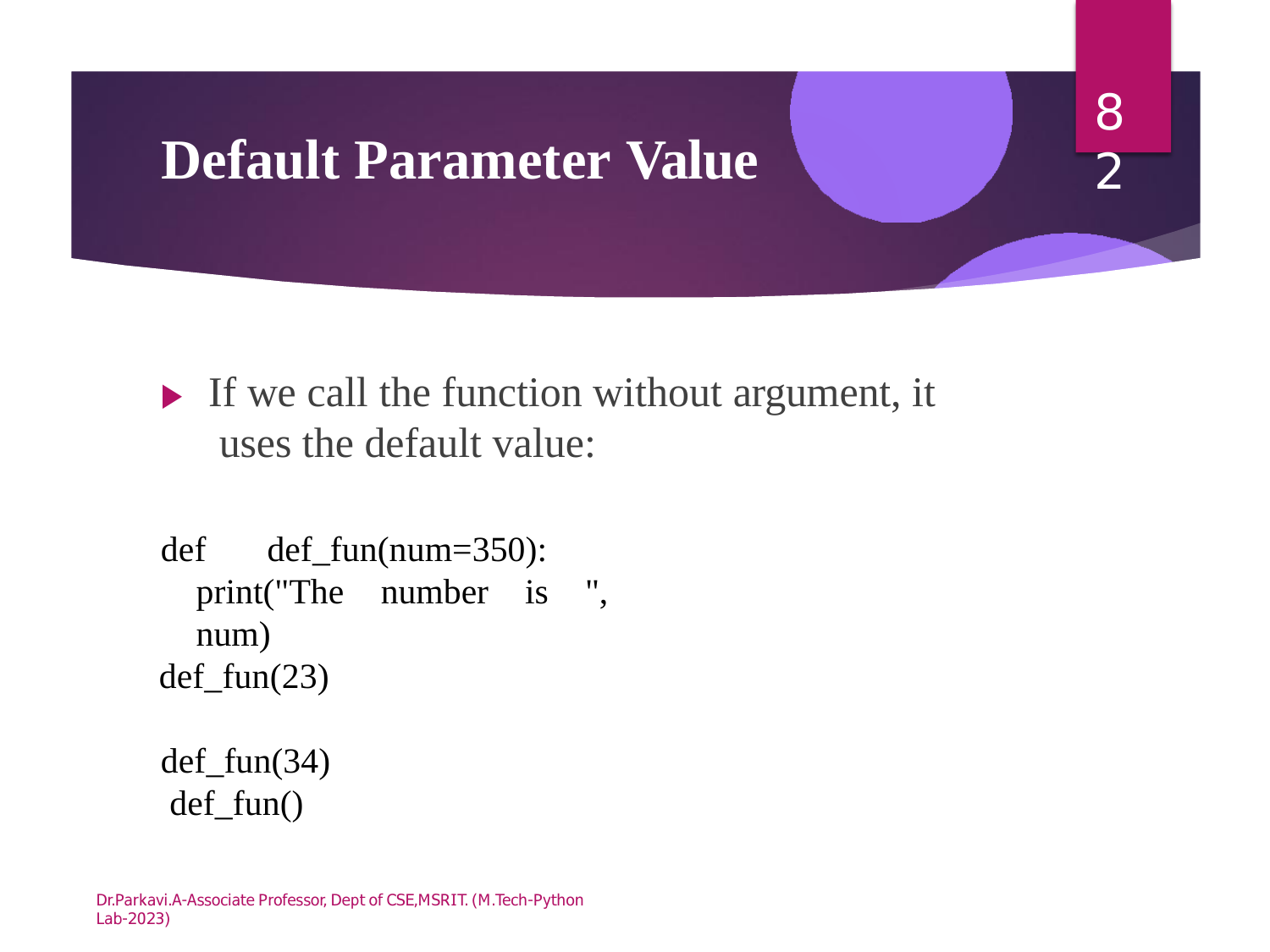

82
# Default Parameter Value
▶	If we call the function without argument, it  uses the default value:

def def_fun(num=350):  print("The number is ", num)
def_fun(23)  def_fun(34)  def_fun()
Dr.Parkavi.A-Associate Professor, Dept of CSE,MSRIT. (M.Tech-Python Lab-2023)